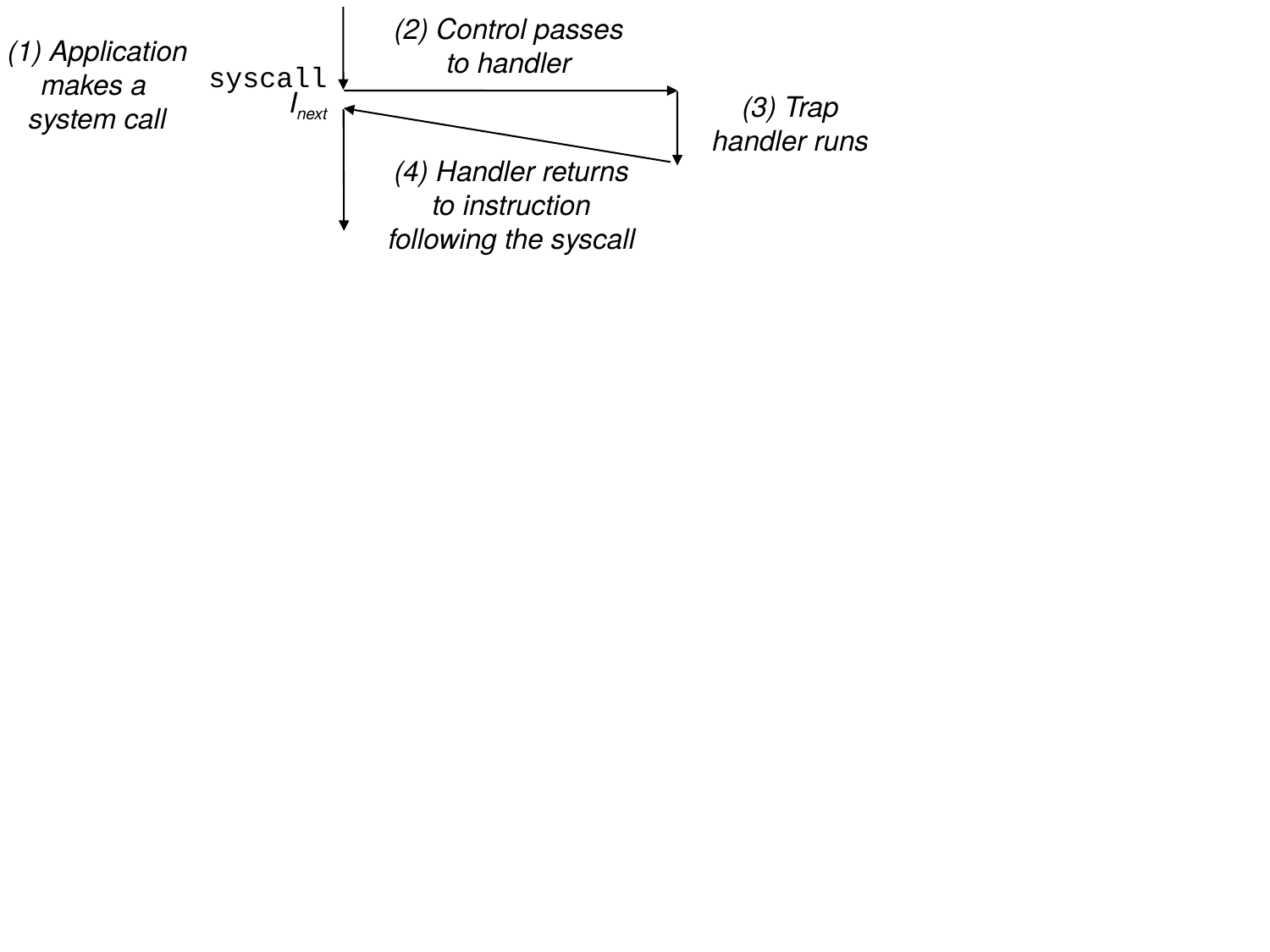

(2) Control passes
to handler

(1) Application
makes a
system call
syscall
Inext
(3) Trap handler runs

(4) Handler returns
to instruction
following the syscall